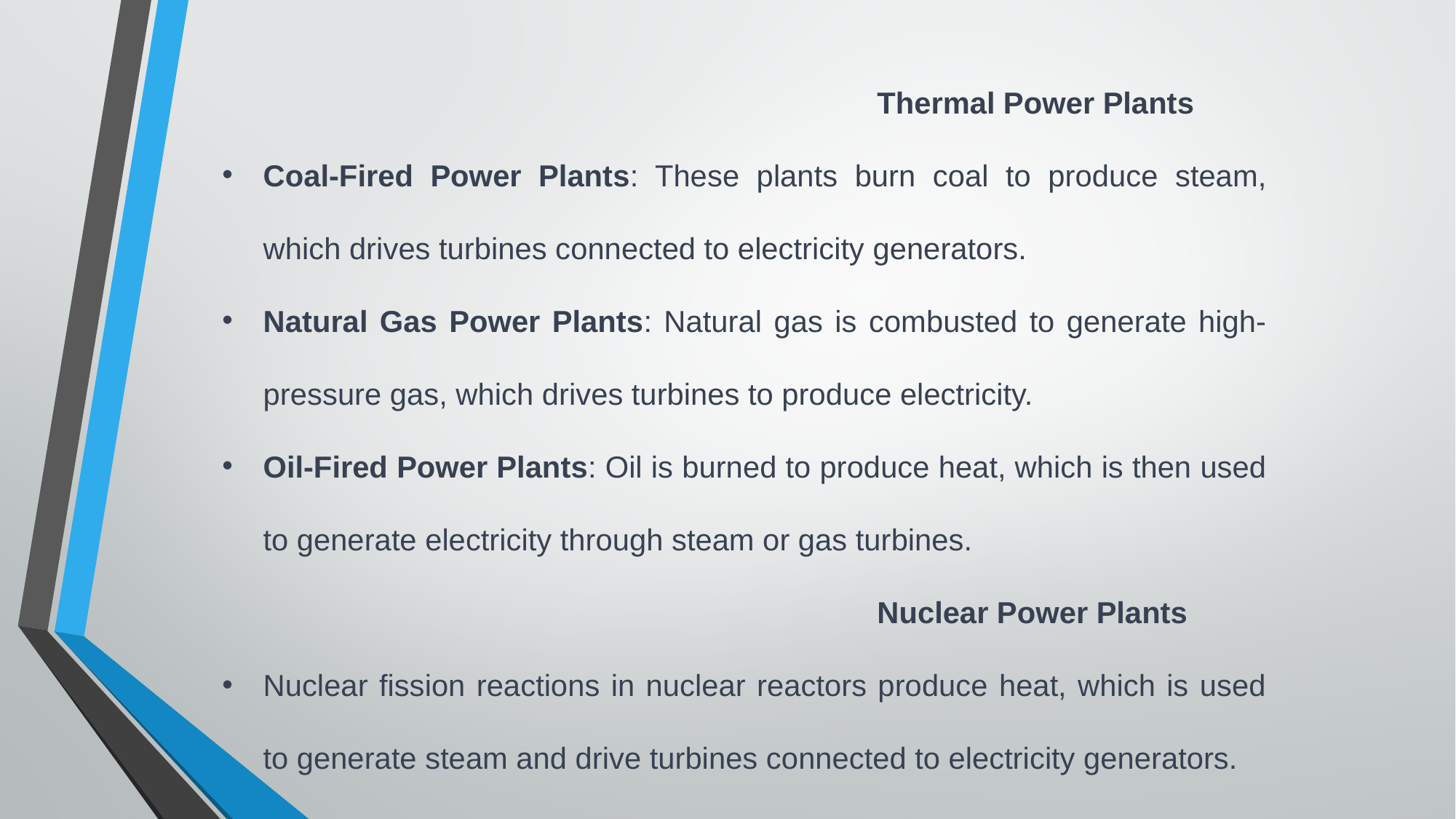

Thermal Power Plants
Coal-Fired Power Plants: These plants burn coal to produce steam, which drives turbines connected to electricity generators.
Natural Gas Power Plants: Natural gas is combusted to generate high-pressure gas, which drives turbines to produce electricity.
Oil-Fired Power Plants: Oil is burned to produce heat, which is then used to generate electricity through steam or gas turbines.
						Nuclear Power Plants
Nuclear fission reactions in nuclear reactors produce heat, which is used to generate steam and drive turbines connected to electricity generators.